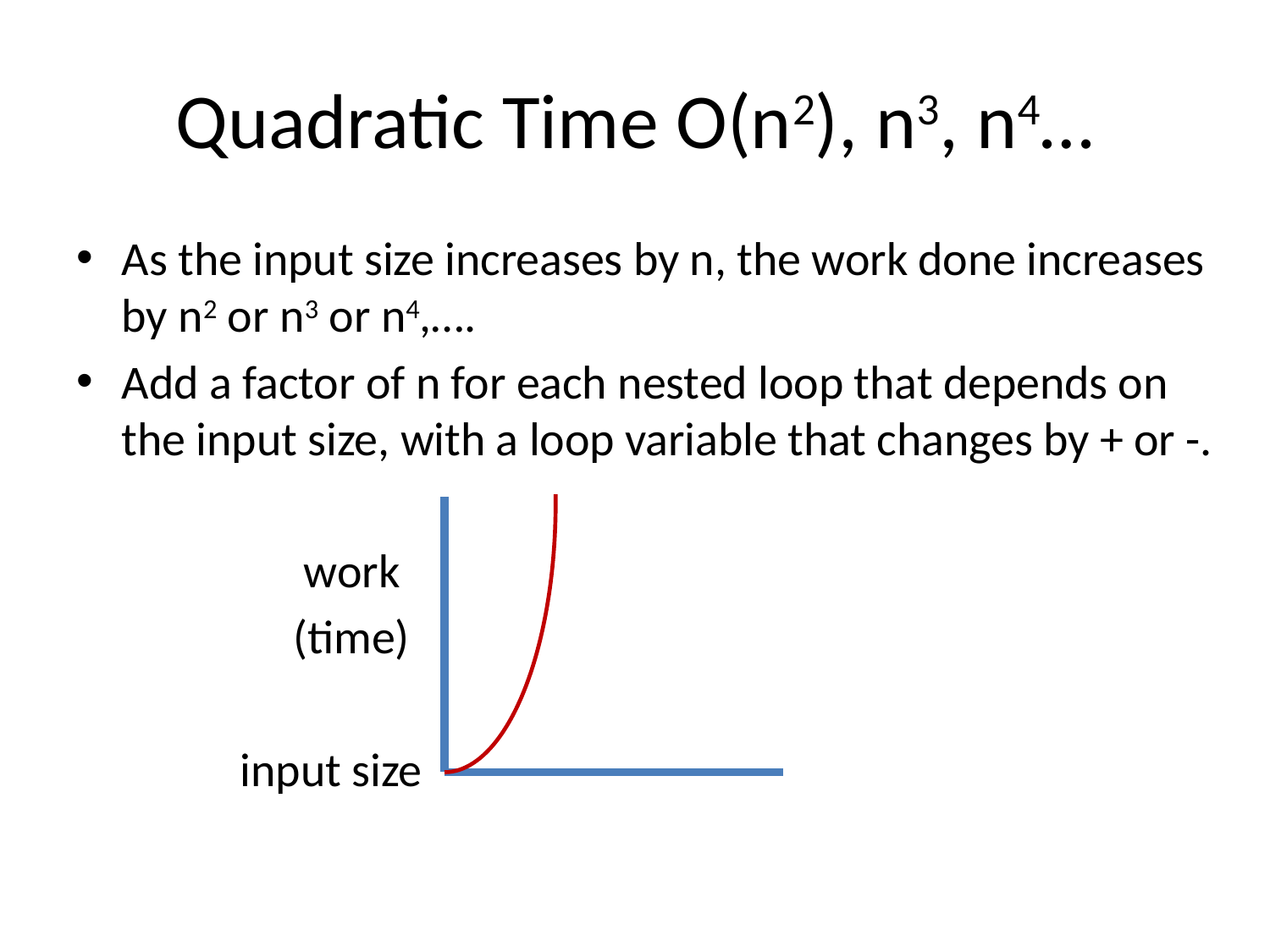

# Quadratic Time O(n2), n3, n4…
As the input size increases by n, the work done increases by n2 or n3 or n4,….
Add a factor of n for each nested loop that depends on the input size, with a loop variable that changes by + or -.

	          work
	         (time)

			    input size